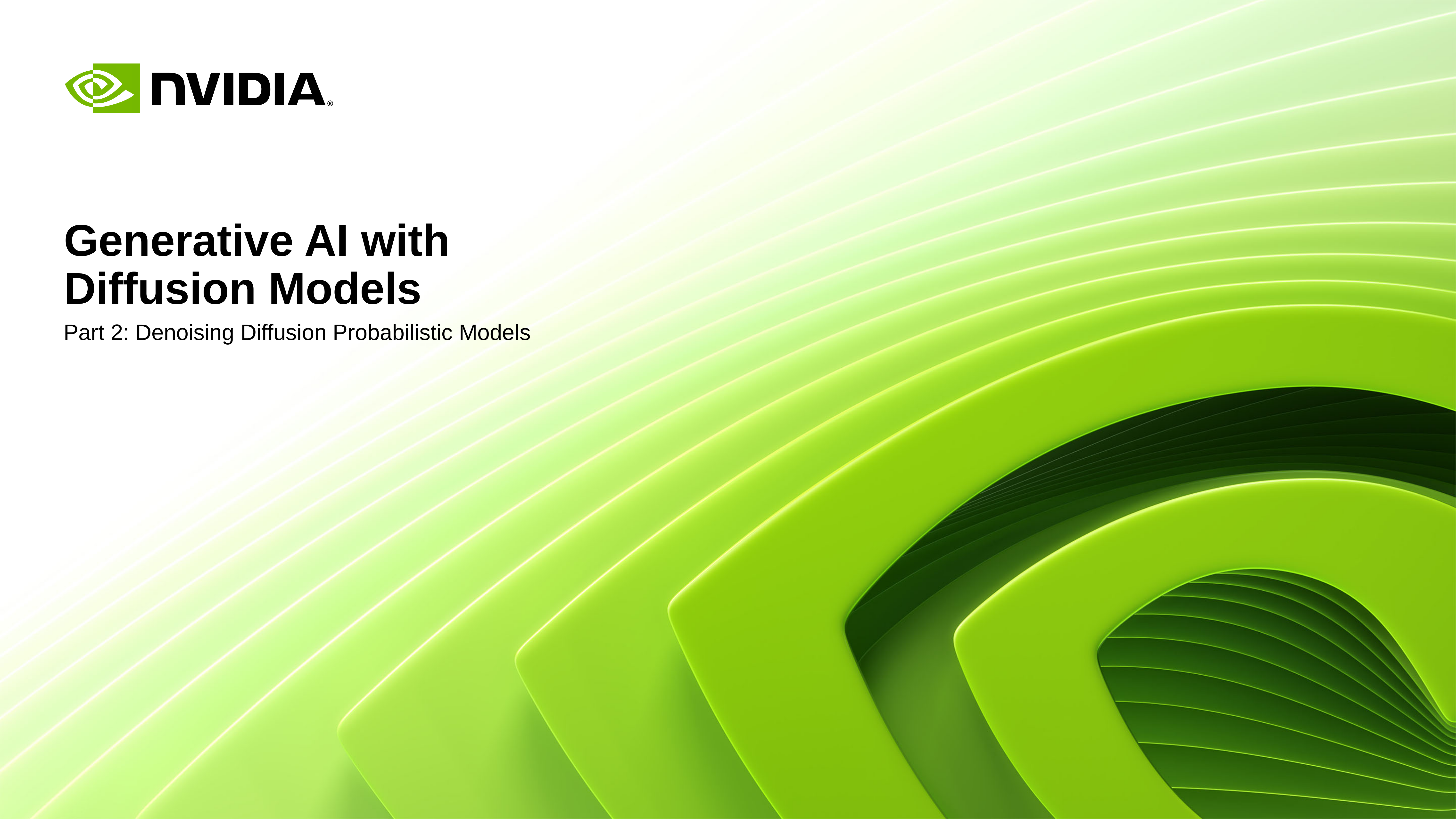

# Generative AI with Diffusion Models
Part 2: Denoising Diffusion Probabilistic Models